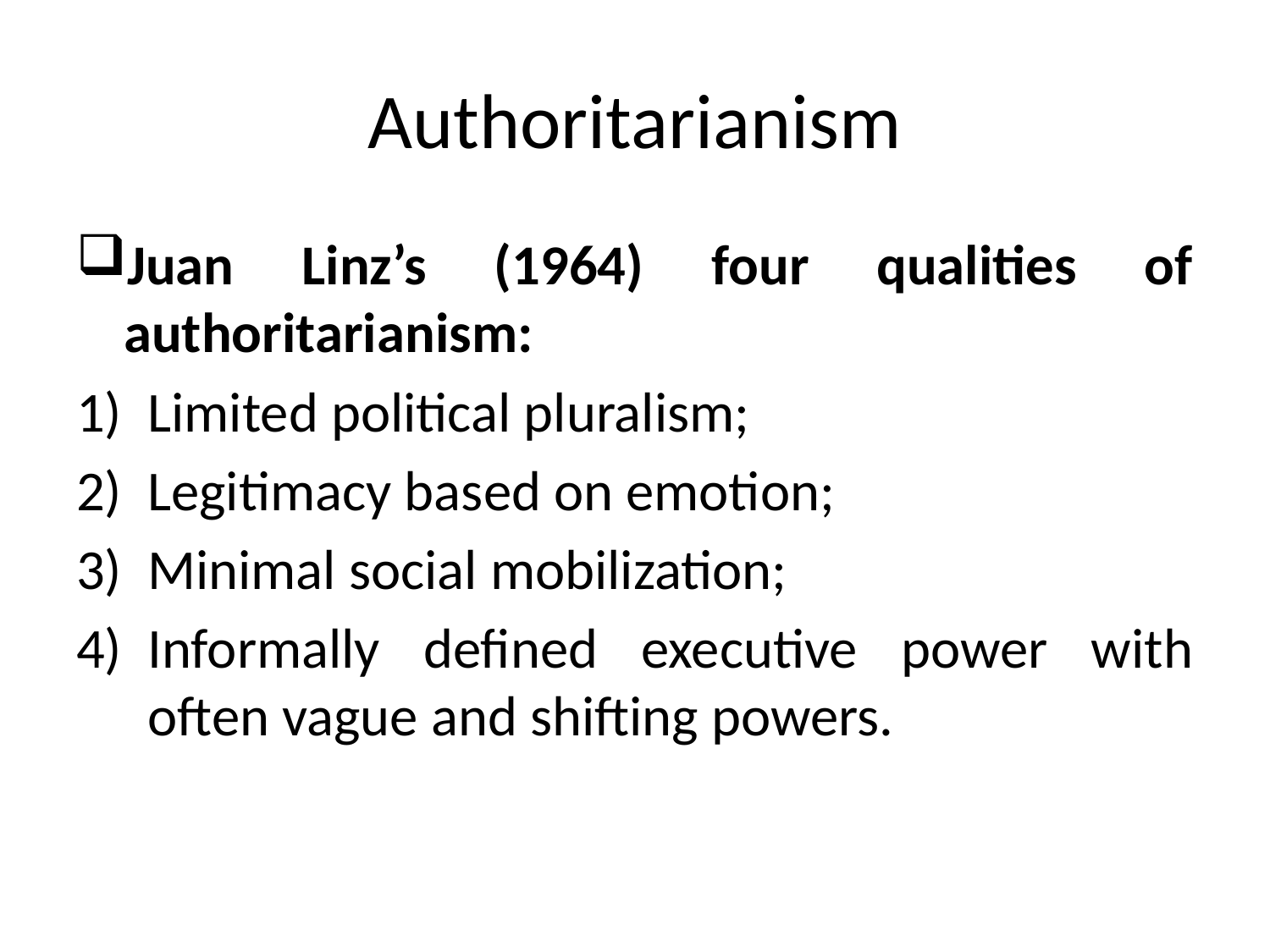

# Authoritarianism
Juan Linz’s (1964) four qualities of authoritarianism:
Limited political pluralism;
Legitimacy based on emotion;
Minimal social mobilization;
Informally defined executive power with often vague and shifting powers.